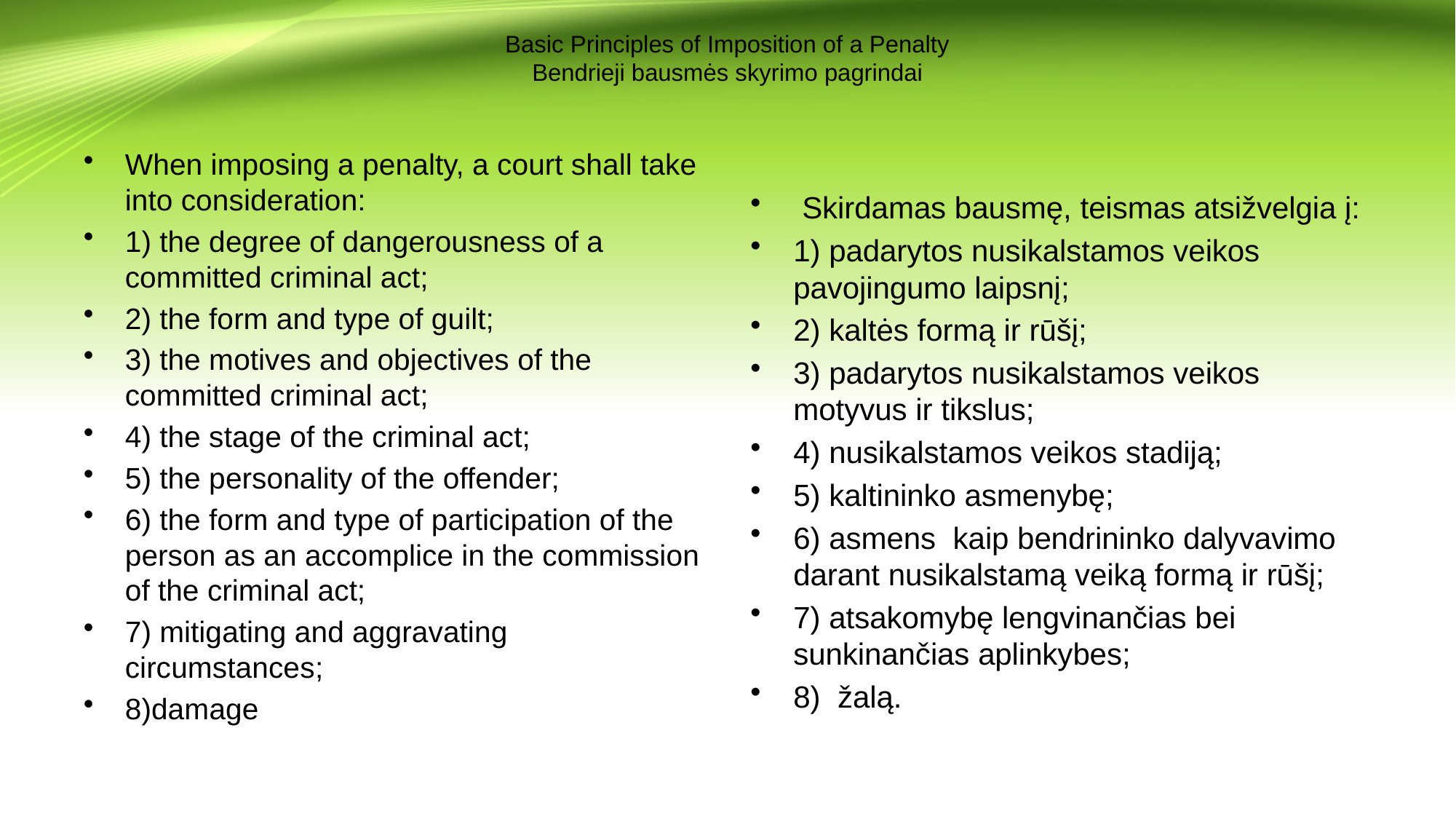

# Basic Principles of Imposition of a Penalty Bendrieji bausmės skyrimo pagrindai
When imposing a penalty, a court shall take into consideration:
1) the degree of dangerousness of a committed criminal act;
2) the form and type of guilt;
3) the motives and objectives of the committed criminal act;
4) the stage of the criminal act;
5) the personality of the offender;
6) the form and type of participation of the person as an accomplice in the commission of the criminal act;
7) mitigating and aggravating circumstances;
8)damage

 Skirdamas bausmę, teismas atsižvelgia į:
1) padarytos nusikalstamos veikos pavojingumo laipsnį;
2) kaltės formą ir rūšį;
3) padarytos nusikalstamos veikos motyvus ir tikslus;
4) nusikalstamos veikos stadiją;
5) kaltininko asmenybę;
6) asmens  kaip bendrininko dalyvavimo darant nusikalstamą veiką formą ir rūšį;
7) atsakomybę lengvinančias bei sunkinančias aplinkybes;
8)  žalą.